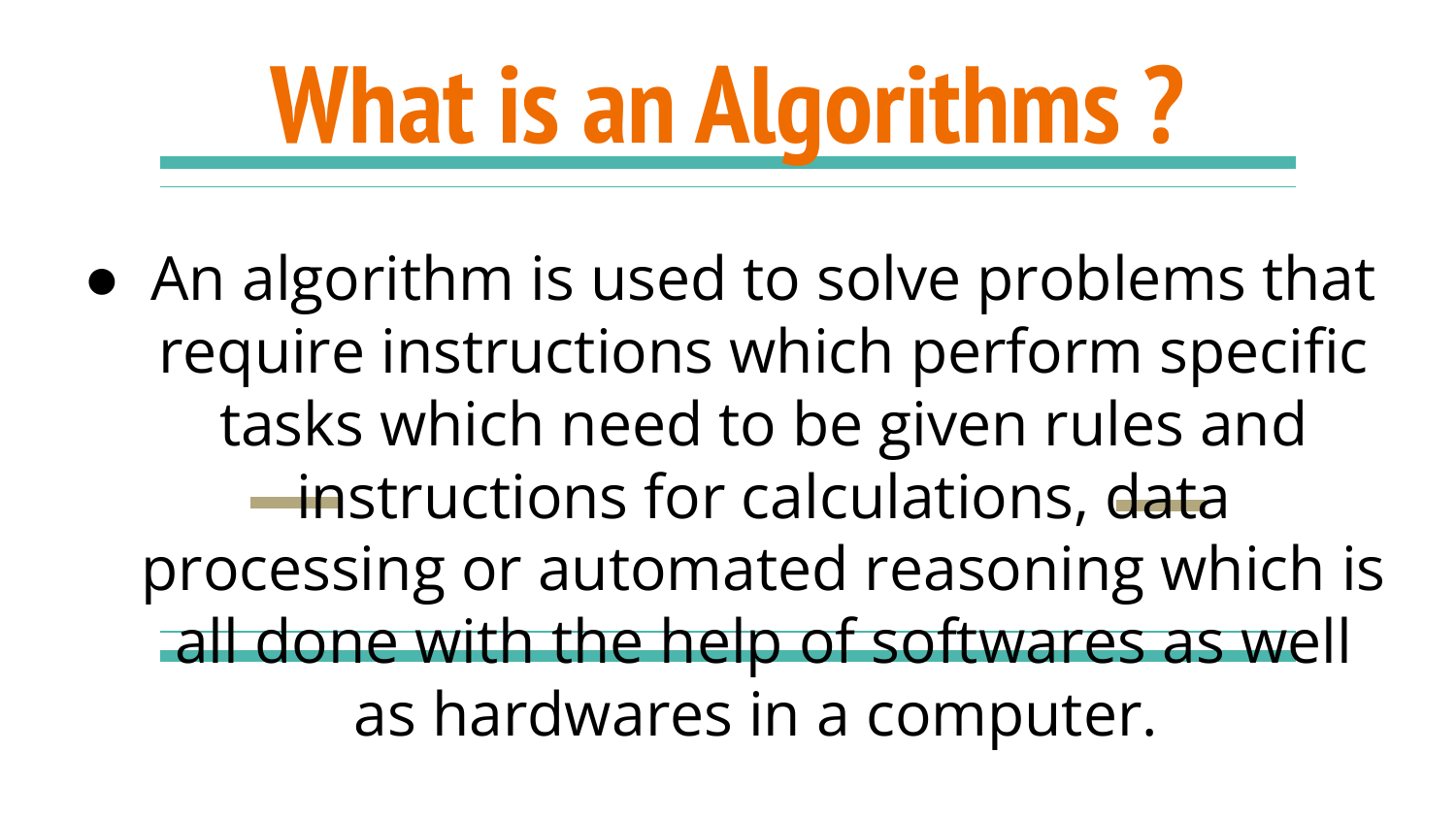

# What is an Algorithms ?
An algorithm is used to solve problems that require instructions which perform specific tasks which need to be given rules and instructions for calculations, data processing or automated reasoning which is all done with the help of softwares as well as hardwares in a computer.